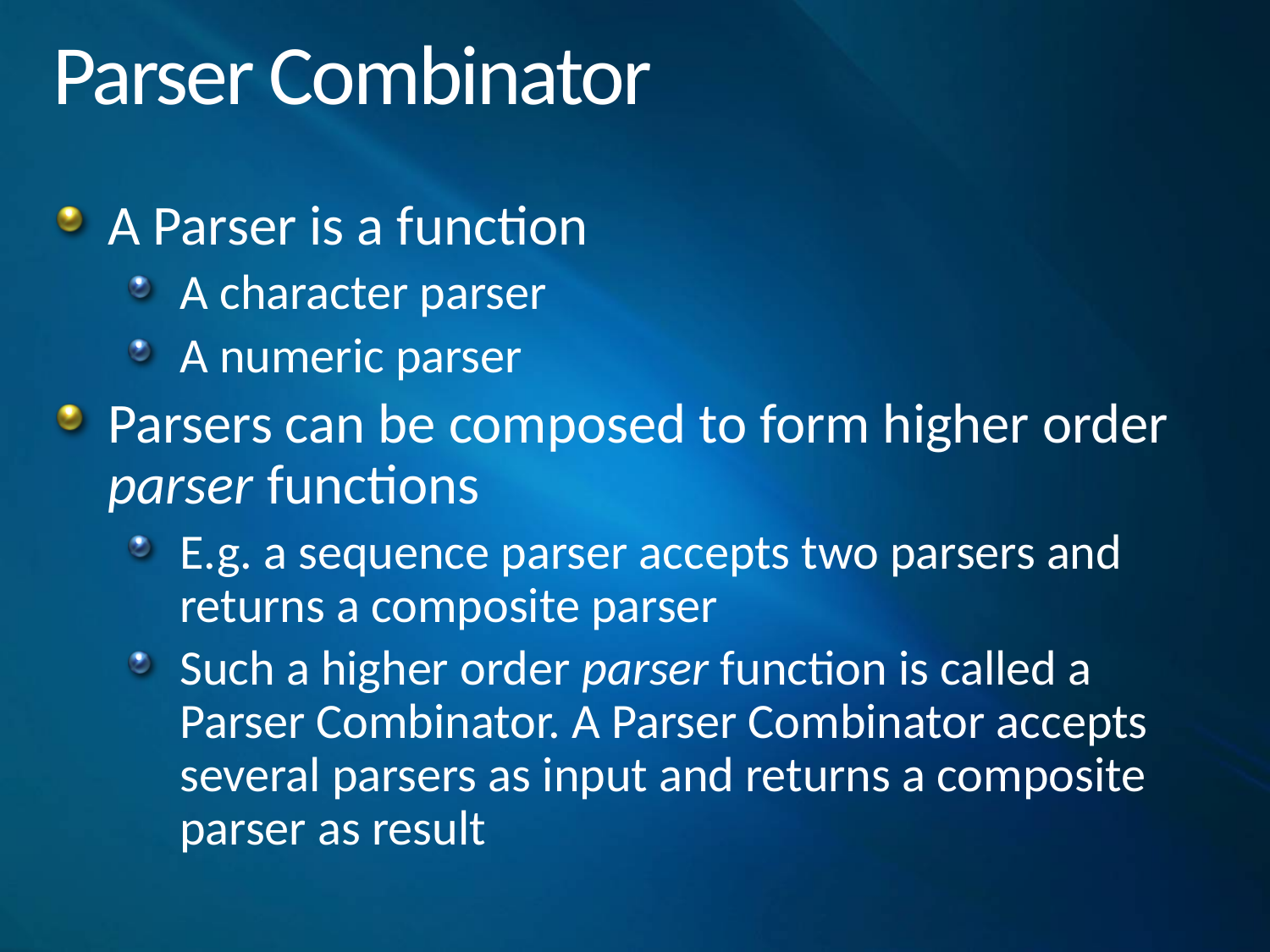

# Parser Combinator
A Parser is a function
A character parser
A numeric parser
Parsers can be composed to form higher order parser functions
E.g. a sequence parser accepts two parsers and returns a composite parser
Such a higher order parser function is called a Parser Combinator. A Parser Combinator accepts several parsers as input and returns a composite parser as result